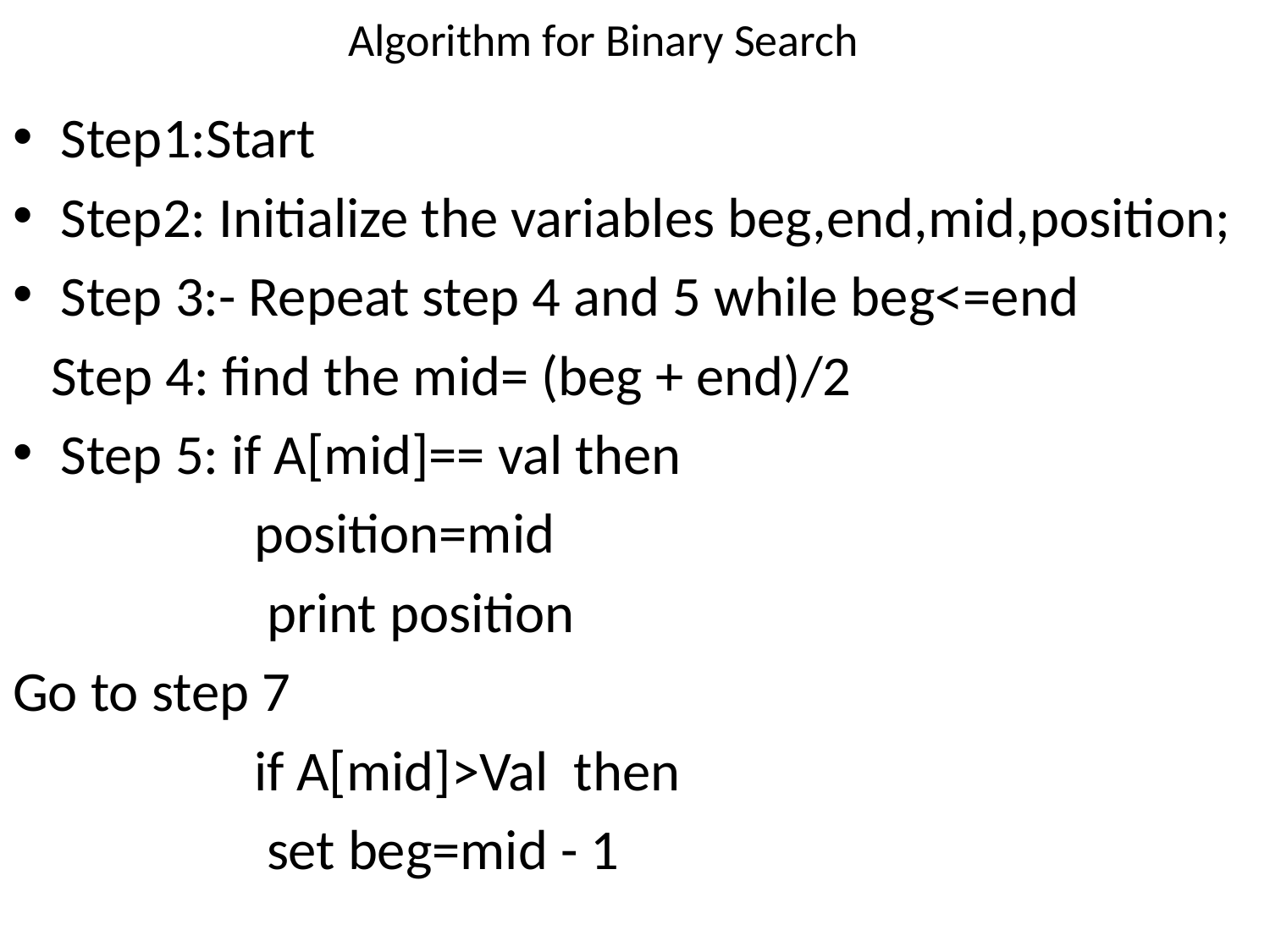

# Algorithm for Binary Search
Step1:Start
Step2: Initialize the variables beg,end,mid,position;
Step 3:- Repeat step 4 and 5 while beg<=end
   Step 4: find the mid= (beg + end)/2
Step 5: if A[mid]== val then
                   position=mid
                    print position
Go to step 7
                   if A[mid]>Val  then
                    set beg=mid - 1